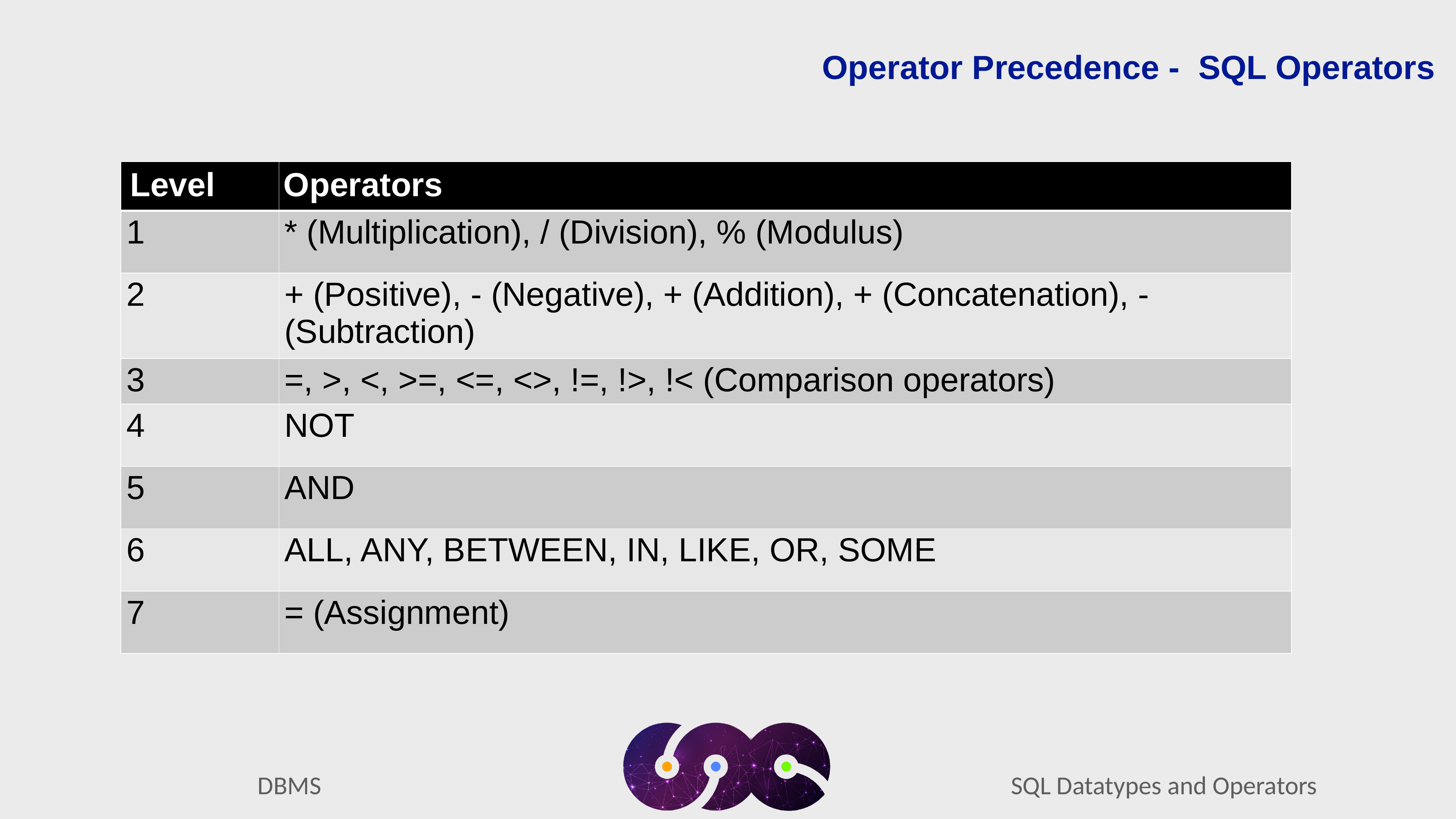

Operator Precedence -  SQL Operators
| Level | Operators |
| --- | --- |
| 1 | \* (Multiplication), / (Division), % (Modulus) |
| 2 | + (Positive), - (Negative), + (Addition), + (Concatenation), - (Subtraction) |
| 3 | =, >, <, >=, <=, <>, !=, !>, !< (Comparison operators) |
| 4 | NOT |
| 5 | AND |
| 6 | ALL, ANY, BETWEEN, IN, LIKE, OR, SOME |
| 7 | = (Assignment) |
SQL Datatypes and Operators